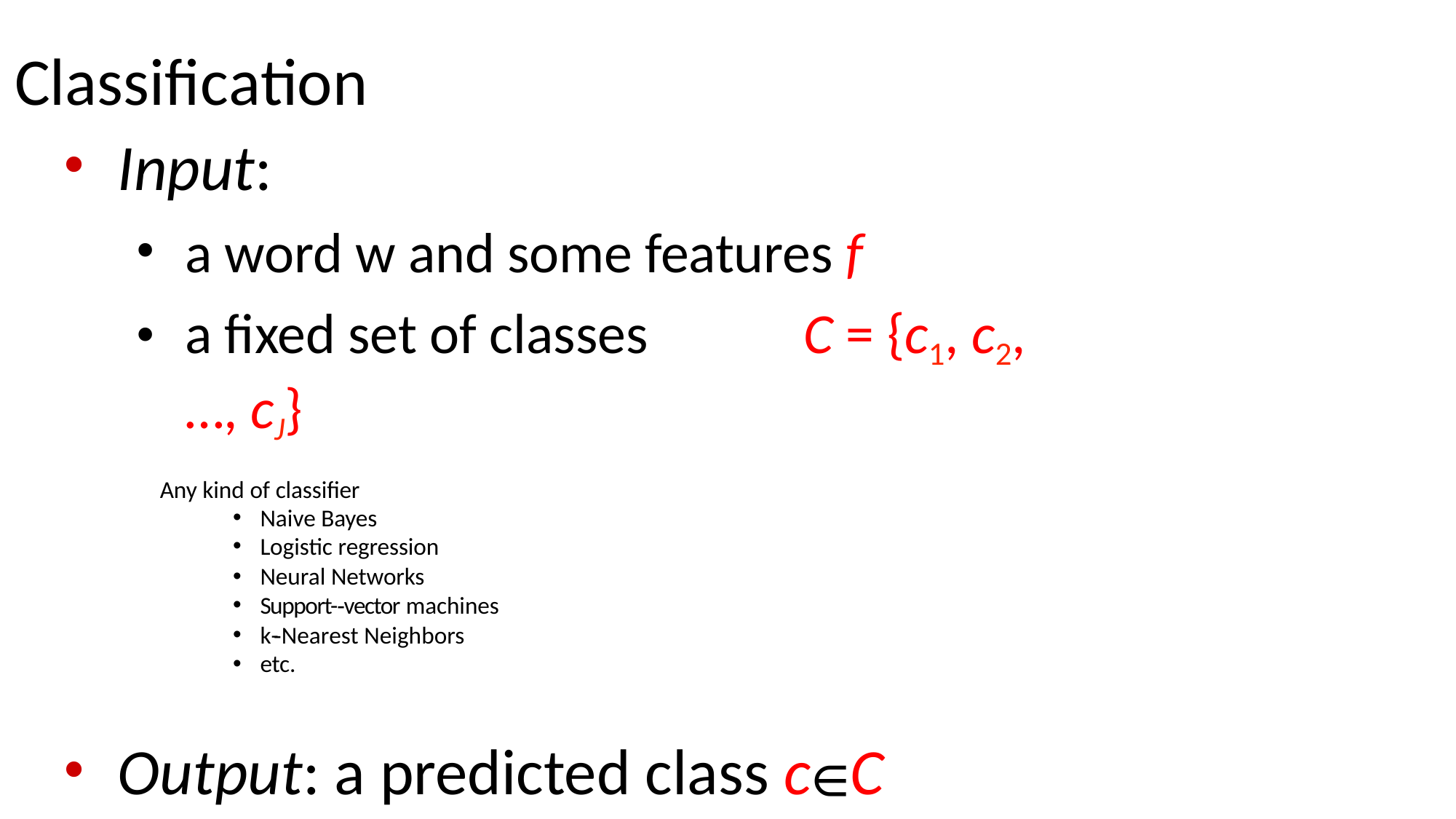

# Classiﬁcation
Input:
a word w and some features f
a fixed set of classes	C = {c1, c2,…, cJ}
Any kind of classifier
Naive Bayes
Logistic regression
Neural Networks
Support-­‐vector machines
k-­‐Nearest Neighbors
etc.

Output: a predicted class c∈C